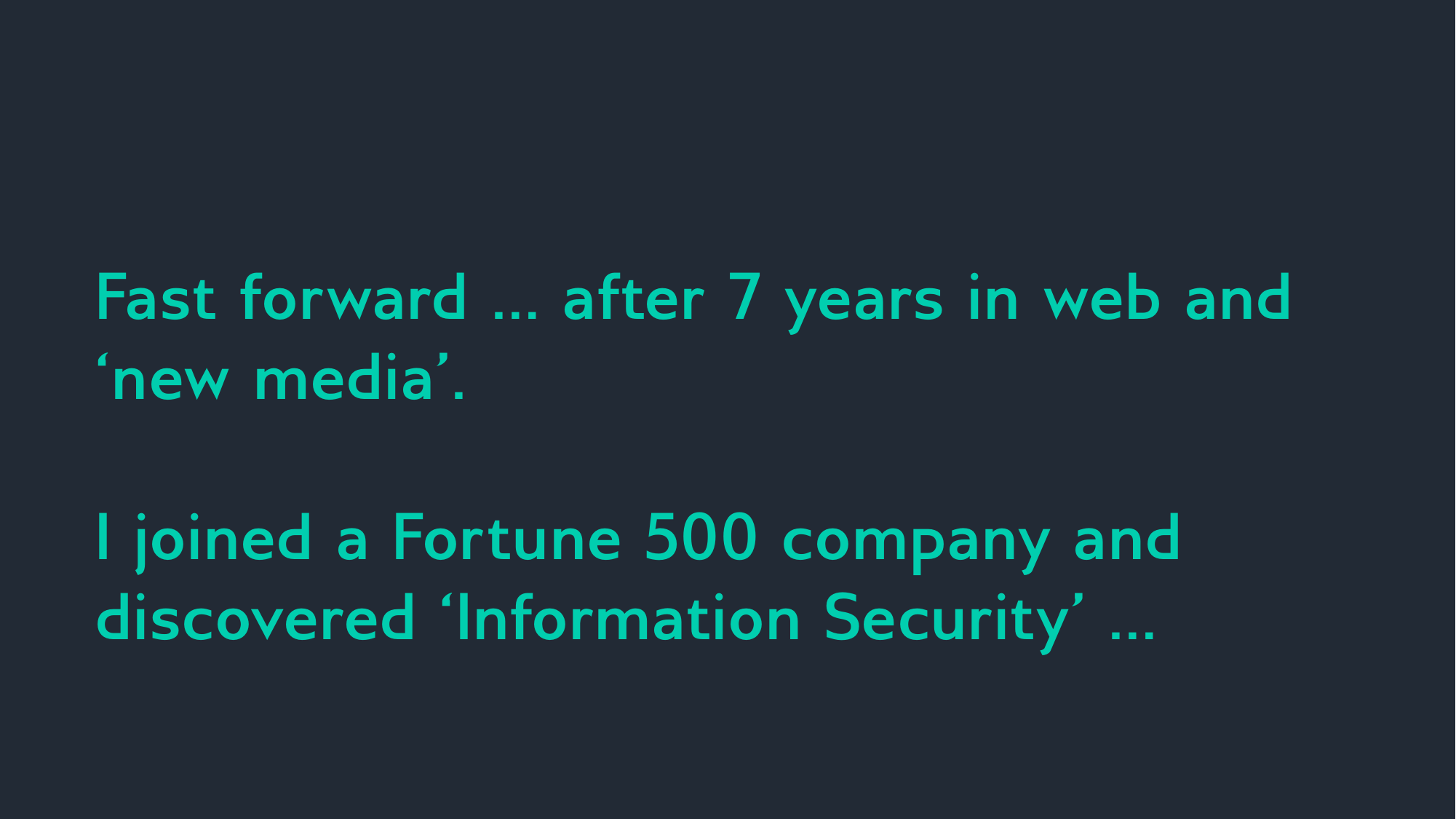

Fast forward … after 7 years in web and ‘new media’.

I joined a Fortune 500 company and discovered ‘Information Security’ …